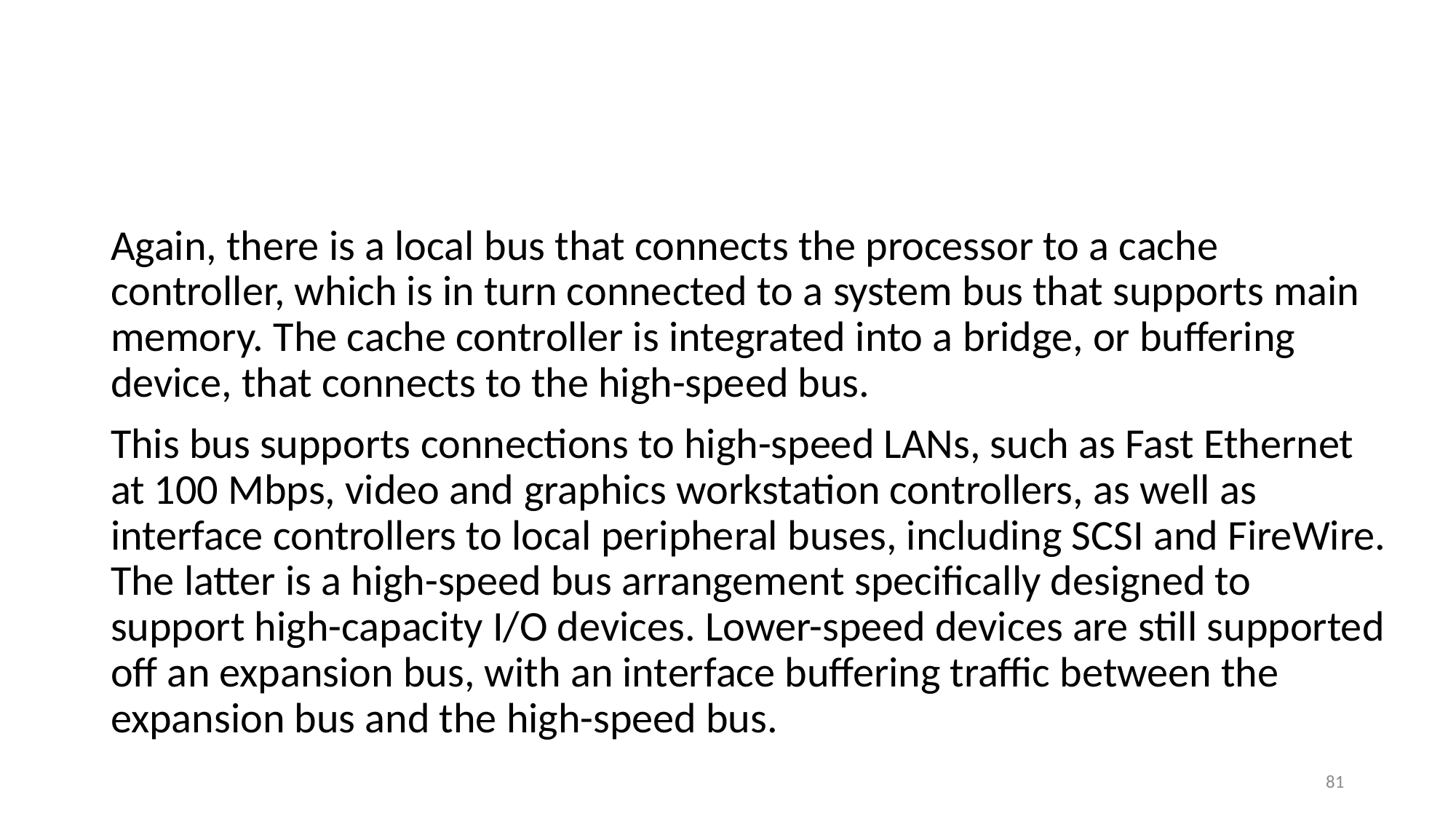

Again, there is a local bus that connects the processor to a cache controller, which is in turn connected to a system bus that supports main memory. The cache controller is integrated into a bridge, or buffering device, that connects to the high-speed bus.
This bus supports connections to high-speed LANs, such as Fast Ethernet at 100 Mbps, video and graphics workstation controllers, as well as interface controllers to local peripheral buses, including SCSI and FireWire. The latter is a high-speed bus arrangement specifically designed to support high-capacity I/O devices. Lower-speed devices are still supported off an expansion bus, with an interface buffering traffic between the expansion bus and the high-speed bus.
81